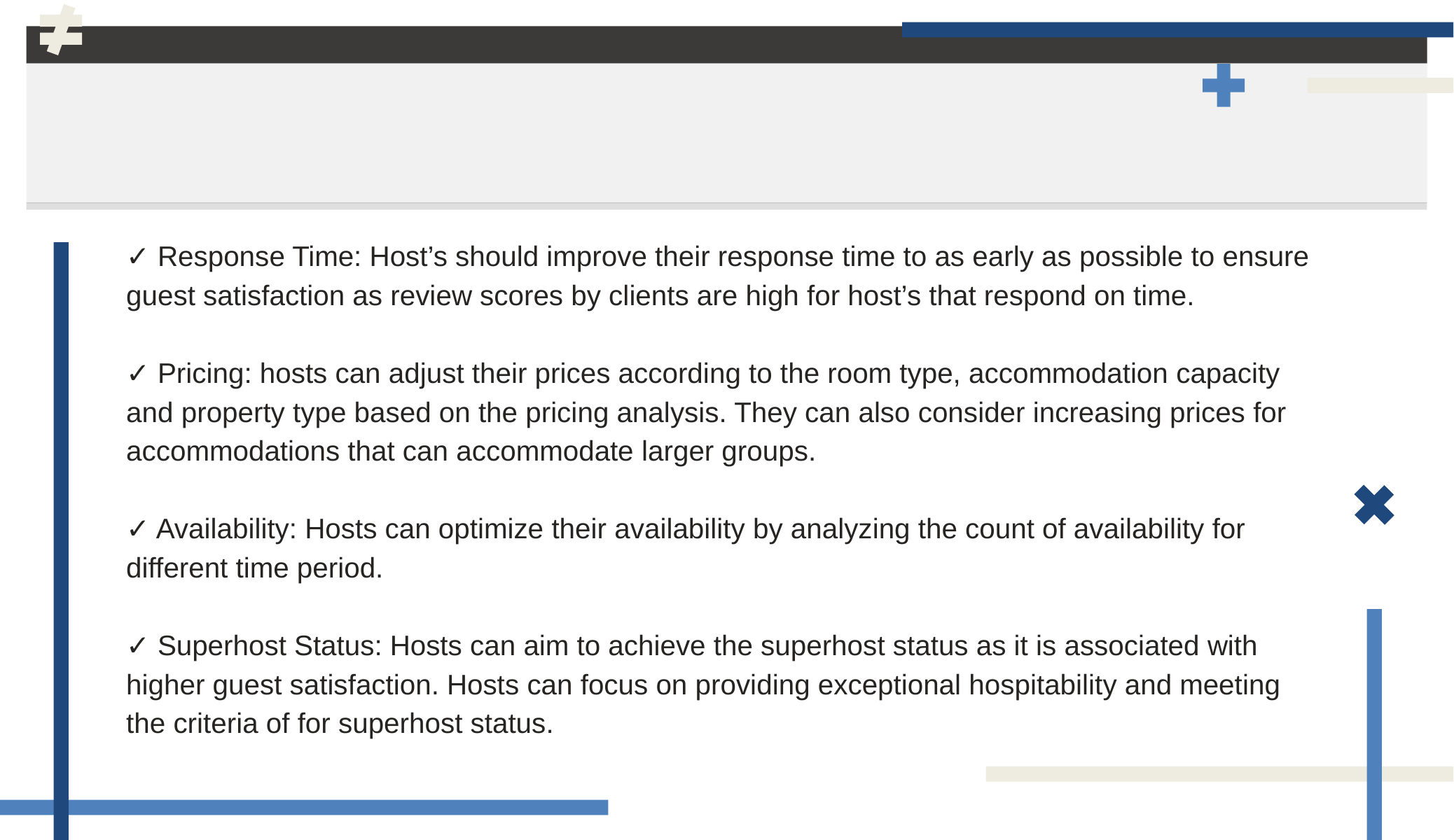

# ✓ Response Time: Host’s should improve their response time to as early as possible to ensure guest satisfaction as review scores by clients are high for host’s that respond on time. ✓ Pricing: hosts can adjust their prices according to the room type, accommodation capacity and property type based on the pricing analysis. They can also consider increasing prices for accommodations that can accommodate larger groups. ✓ Availability: Hosts can optimize their availability by analyzing the count of availability for different time period. ✓ Superhost Status: Hosts can aim to achieve the superhost status as it is associated with higher guest satisfaction. Hosts can focus on providing exceptional hospitability and meeting the criteria of for superhost status.